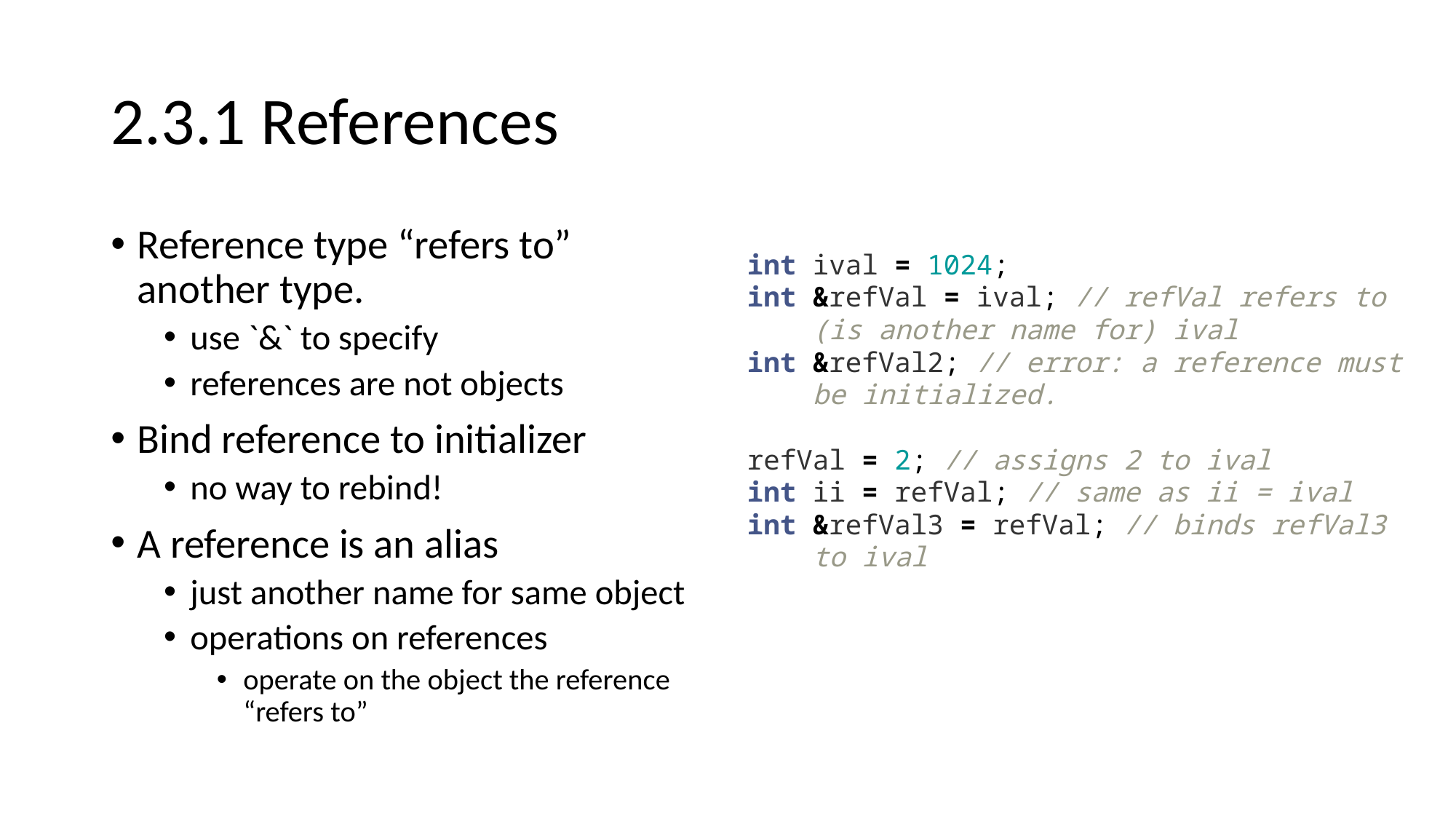

# 2.3.1 References
Reference type “refers to” another type.
use `&` to specify
references are not objects
Bind reference to initializer
no way to rebind!
A reference is an alias
just another name for same object
operations on references
operate on the object the reference “refers to”
int ival = 1024;
int &refVal = ival; // refVal refers to
    (is another name for) ival
int &refVal2; // error: a reference must
    be initialized.

refVal = 2; // assigns 2 to ival
int ii = refVal; // same as ii = ival
int &refVal3 = refVal; // binds refVal3
    to ival